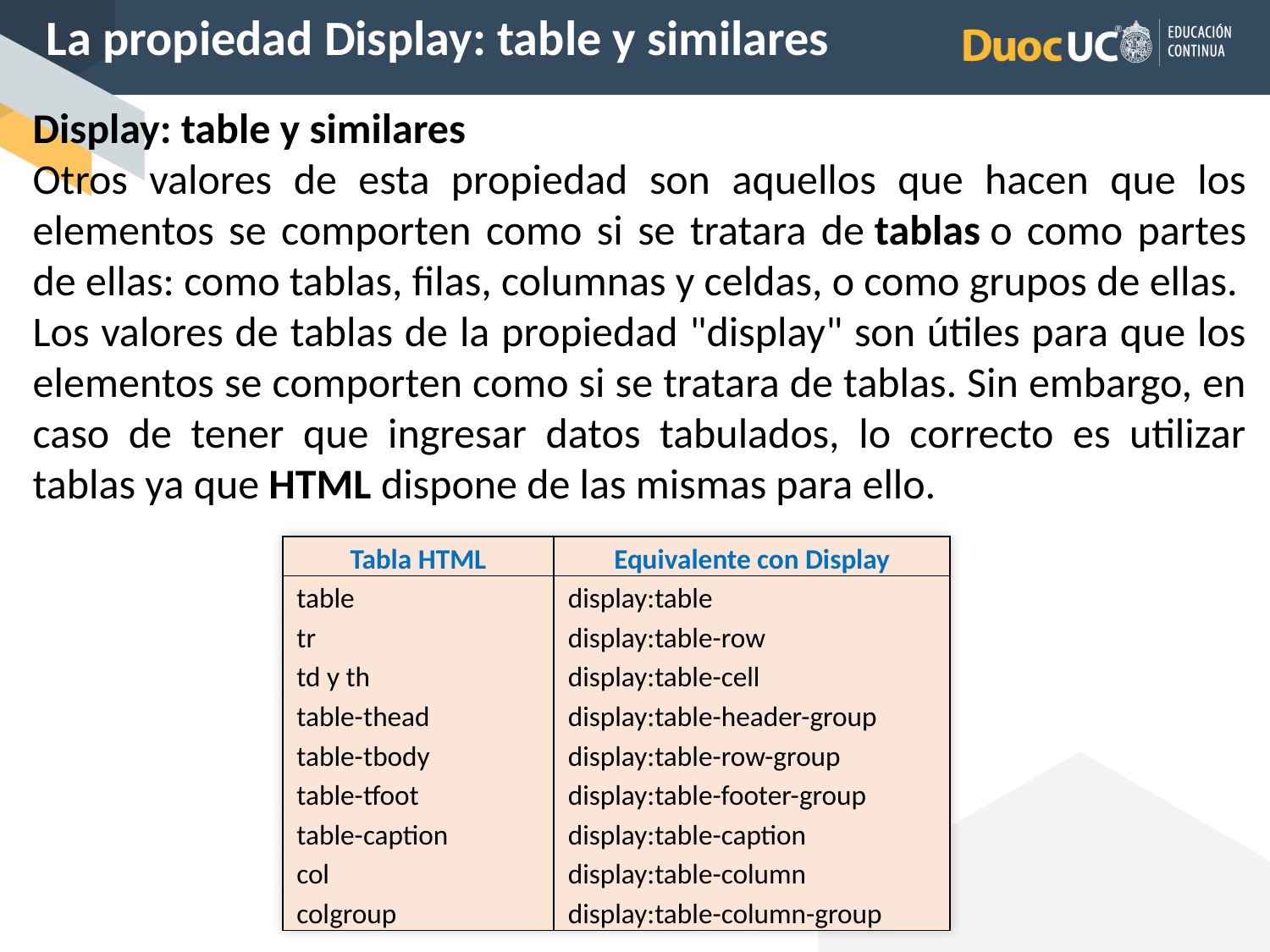

La propiedad Display: table y similares
Display: table y similares
Otros valores de esta propiedad son aquellos que hacen que los elementos se comporten como si se tratara de tablas o como partes de ellas: como tablas, filas, columnas y celdas, o como grupos de ellas.
Los valores de tablas de la propiedad "display" son útiles para que los elementos se comporten como si se tratara de tablas. Sin embargo, en caso de tener que ingresar datos tabulados, lo correcto es utilizar tablas ya que HTML dispone de las mismas para ello.
| Tabla HTML | Equivalente con Display |
| --- | --- |
| table | display:table |
| tr | display:table-row |
| td y th | display:table-cell |
| table-thead | display:table-header-group |
| table-tbody | display:table-row-group |
| table-tfoot | display:table-footer-group |
| table-caption | display:table-caption |
| col | display:table-column |
| colgroup | display:table-column-group |